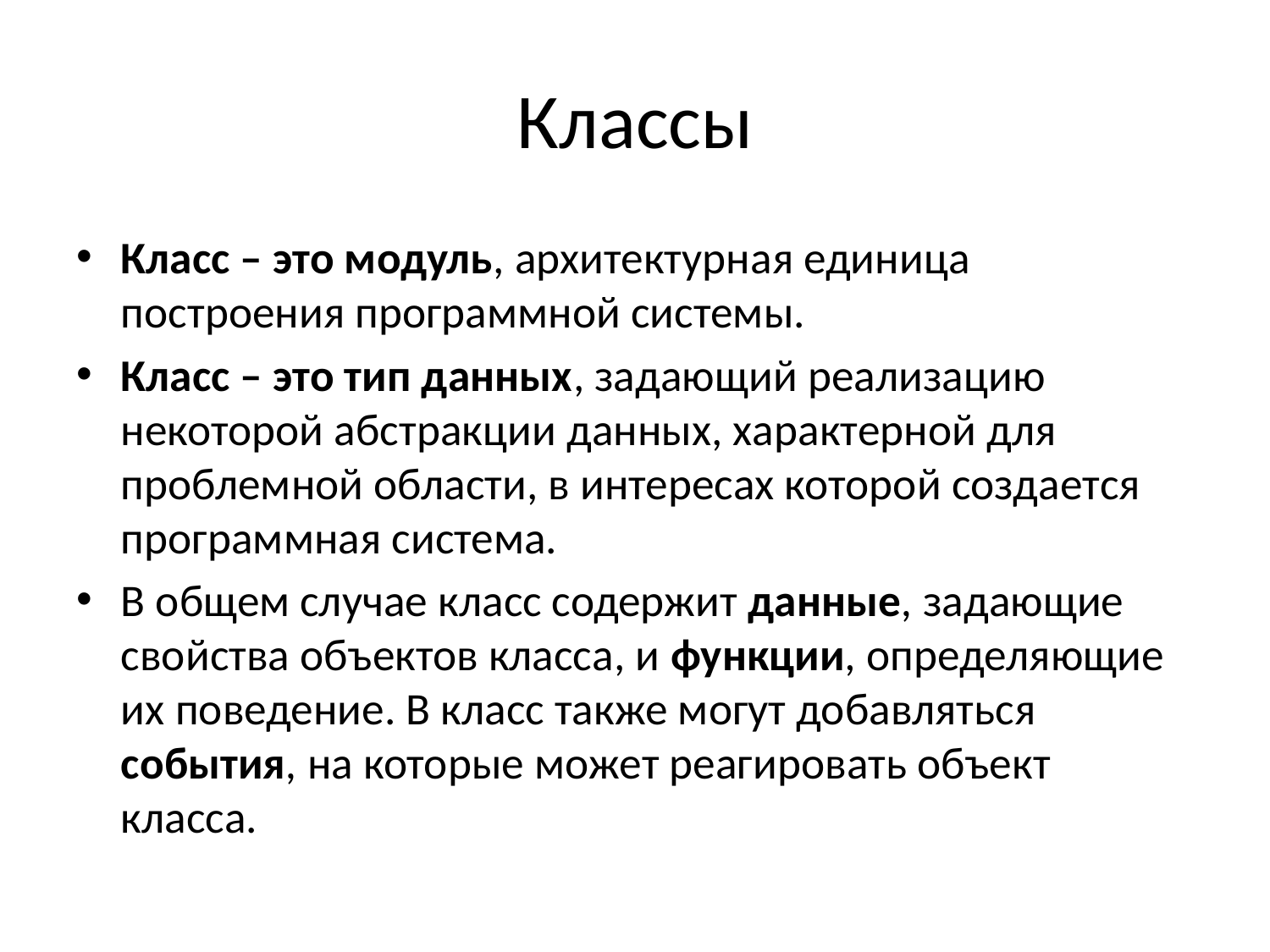

# Классы
Класс – это модуль, архитектурная единица построения программной системы.
Класс – это тип данных, задающий реализацию некоторой абстракции данных, характерной для проблемной области, в интересах которой создается программная система.
В общем случае класс содержит данные, задающие свойства объектов класса, и функции, определяющие их поведение. В класс также могут добавляться события, на которые может реагировать объект класса.